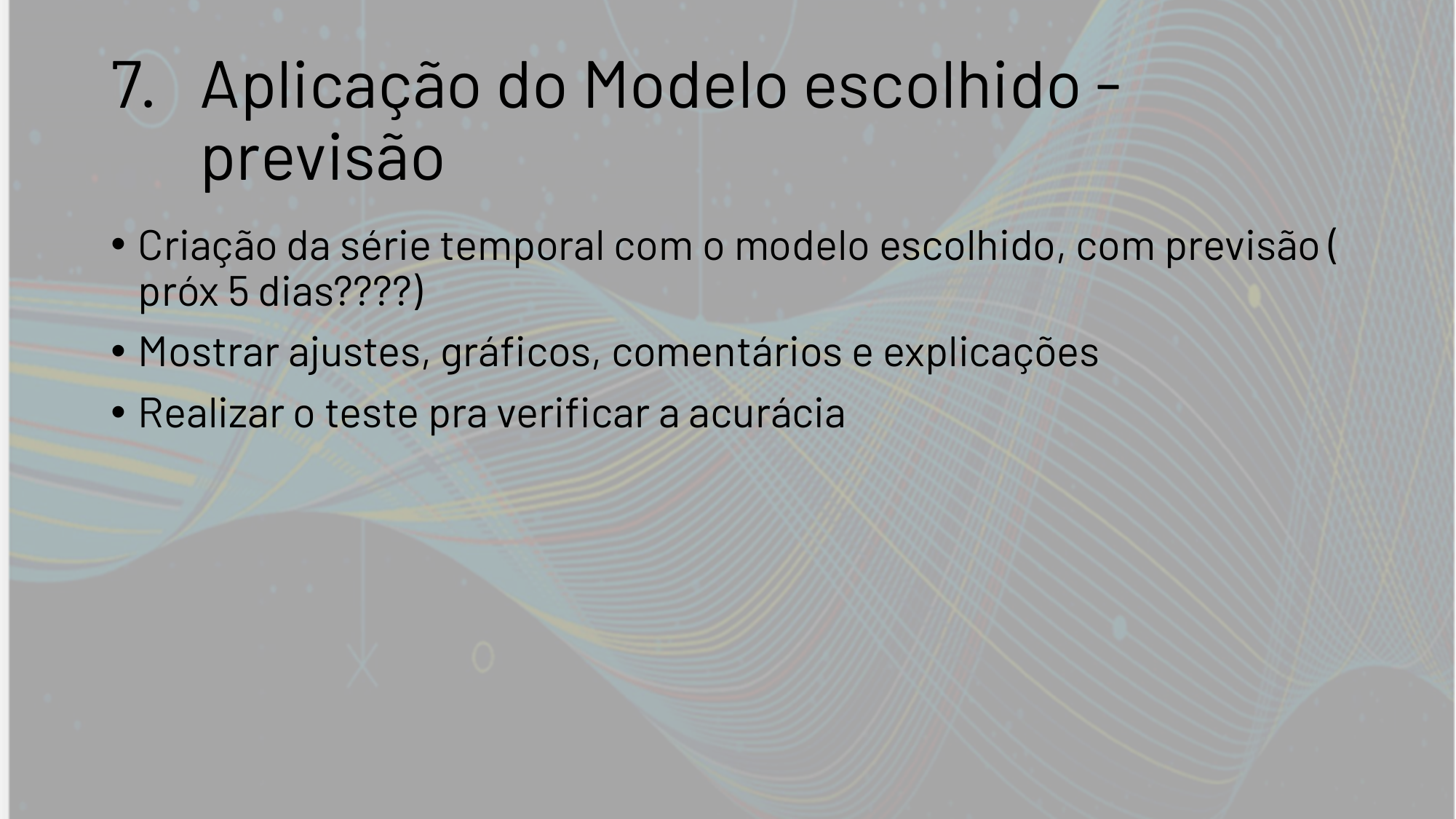

# Aplicação do Modelo escolhido - previsão
Criação da série temporal com o modelo escolhido, com previsão ( próx 5 dias????)
Mostrar ajustes, gráficos, comentários e explicações
Realizar o teste pra verificar a acurácia